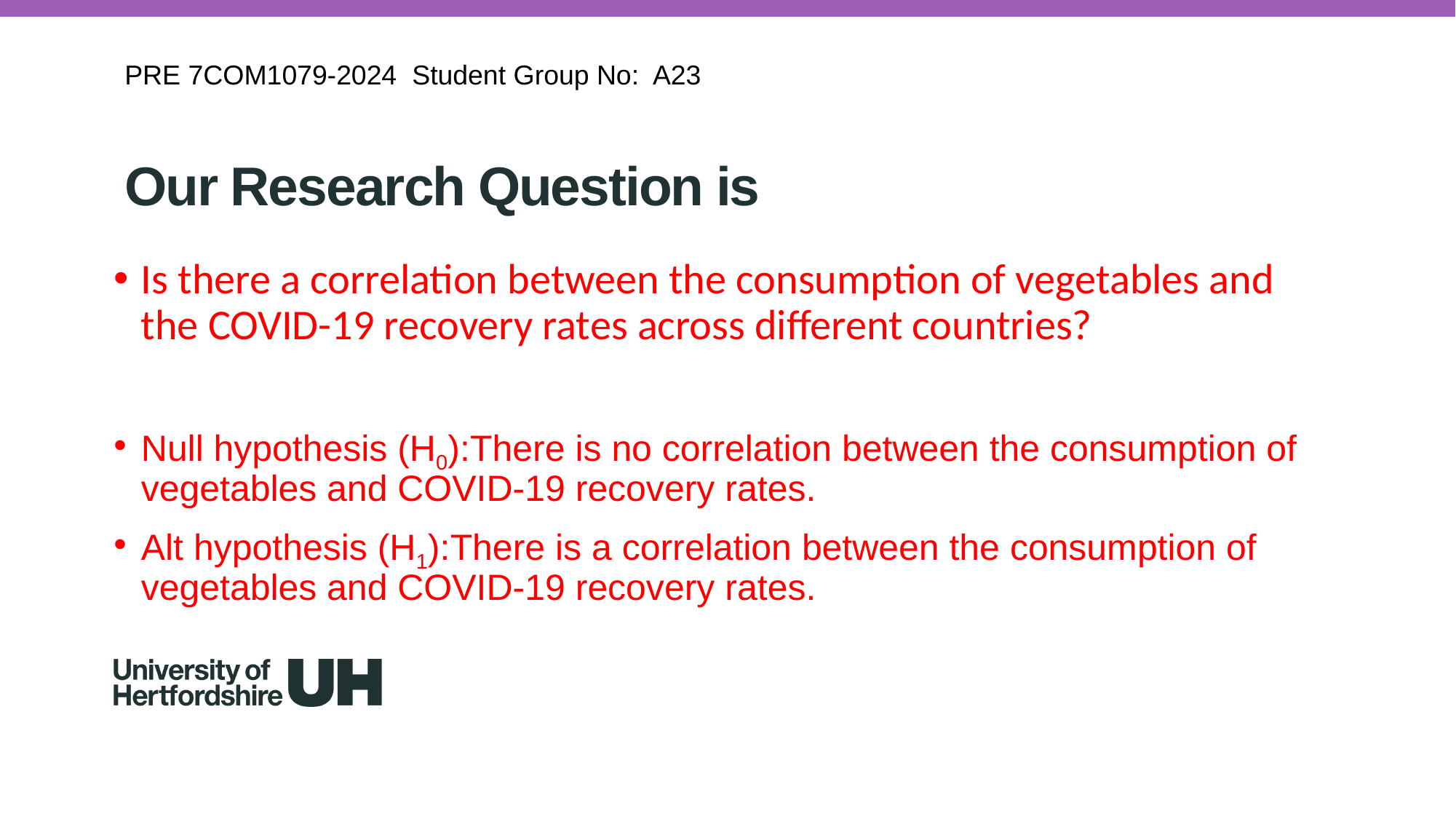

PRE 7COM1079-2024  Student Group No:  A23

Our Research Question is

# Is there a correlation between the consumption of vegetables and the COVID-19 recovery rates across different countries?

Null hypothesis (H0):There is no correlation between the consumption of vegetables and COVID-19 recovery rates.
Alt hypothesis (H1):There is a correlation between the consumption of vegetables and COVID-19 recovery rates.